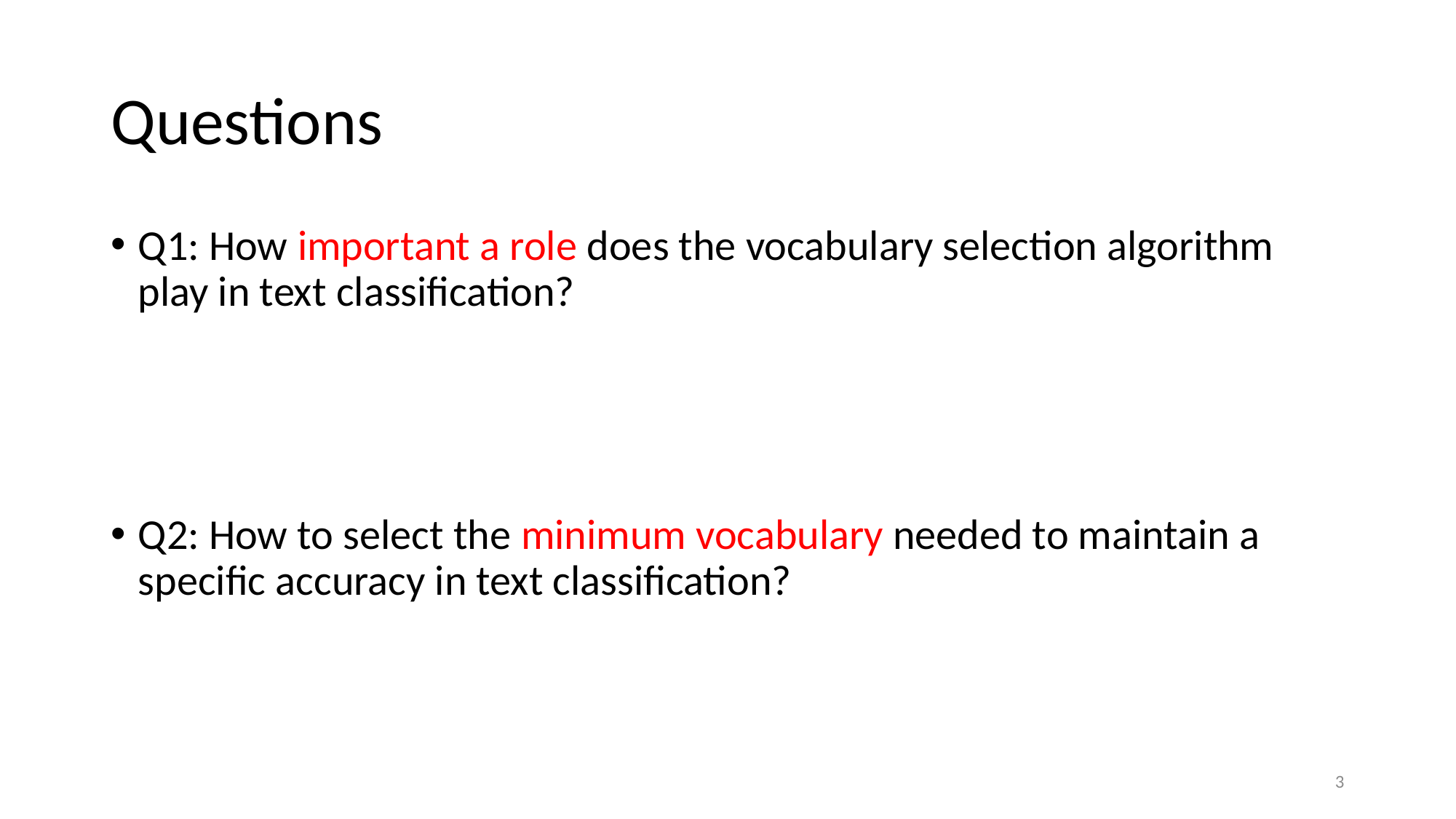

# Questions
Q1: How important a role does the vocabulary selection algorithm play in text classification?

Q2: How to select the minimum vocabulary needed to maintain a specific accuracy in text classification?
3